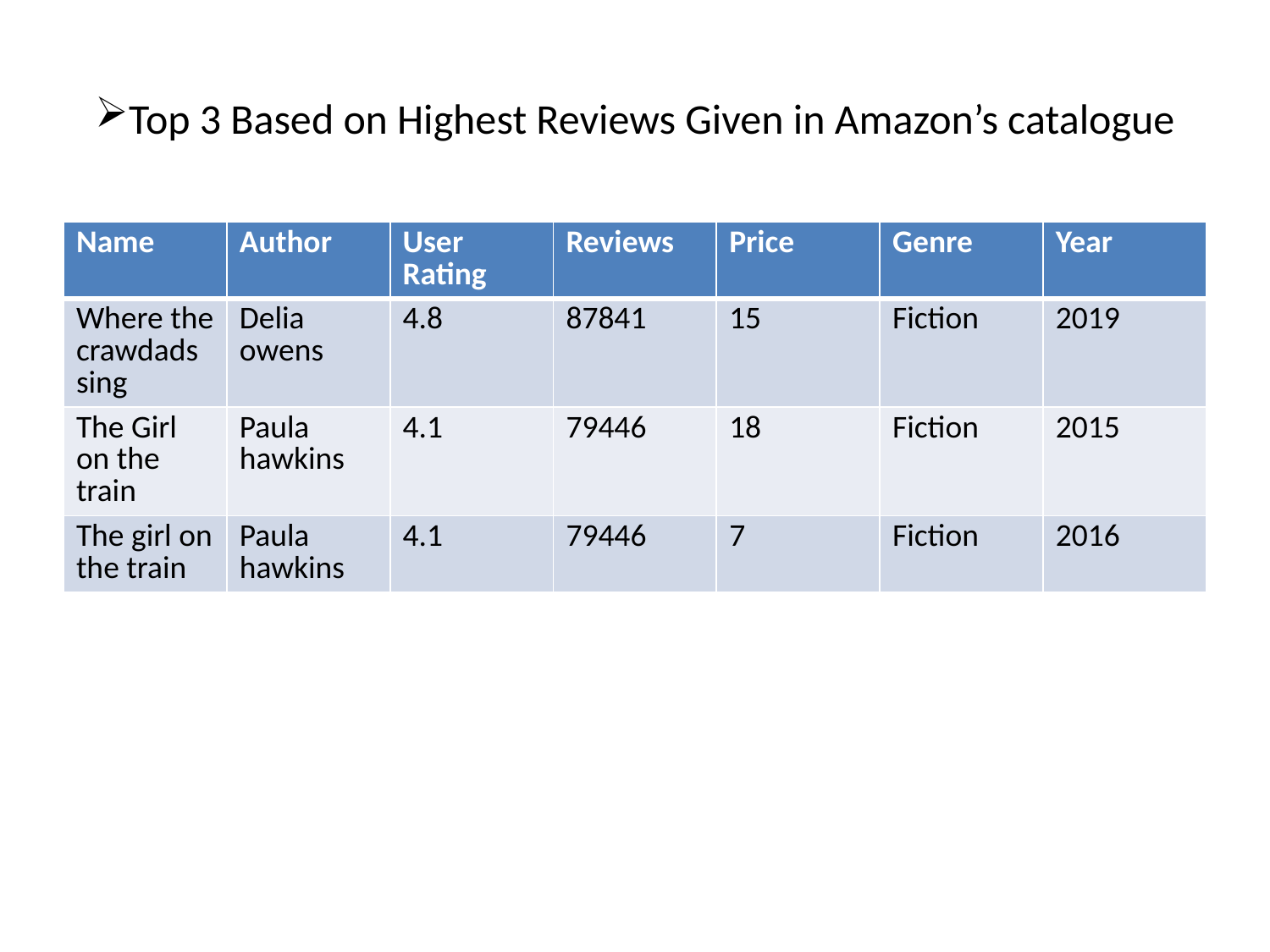

# Top 3 Based on Highest Reviews Given in Amazon’s catalogue
| Name | Author | User Rating | Reviews | Price | Genre | Year |
| --- | --- | --- | --- | --- | --- | --- |
| Where the crawdads sing | Delia owens | 4.8 | 87841 | 15 | Fiction | 2019 |
| The Girl on the train | Paula hawkins | 4.1 | 79446 | 18 | Fiction | 2015 |
| The girl on the train | Paula hawkins | 4.1 | 79446 | 7 | Fiction | 2016 |